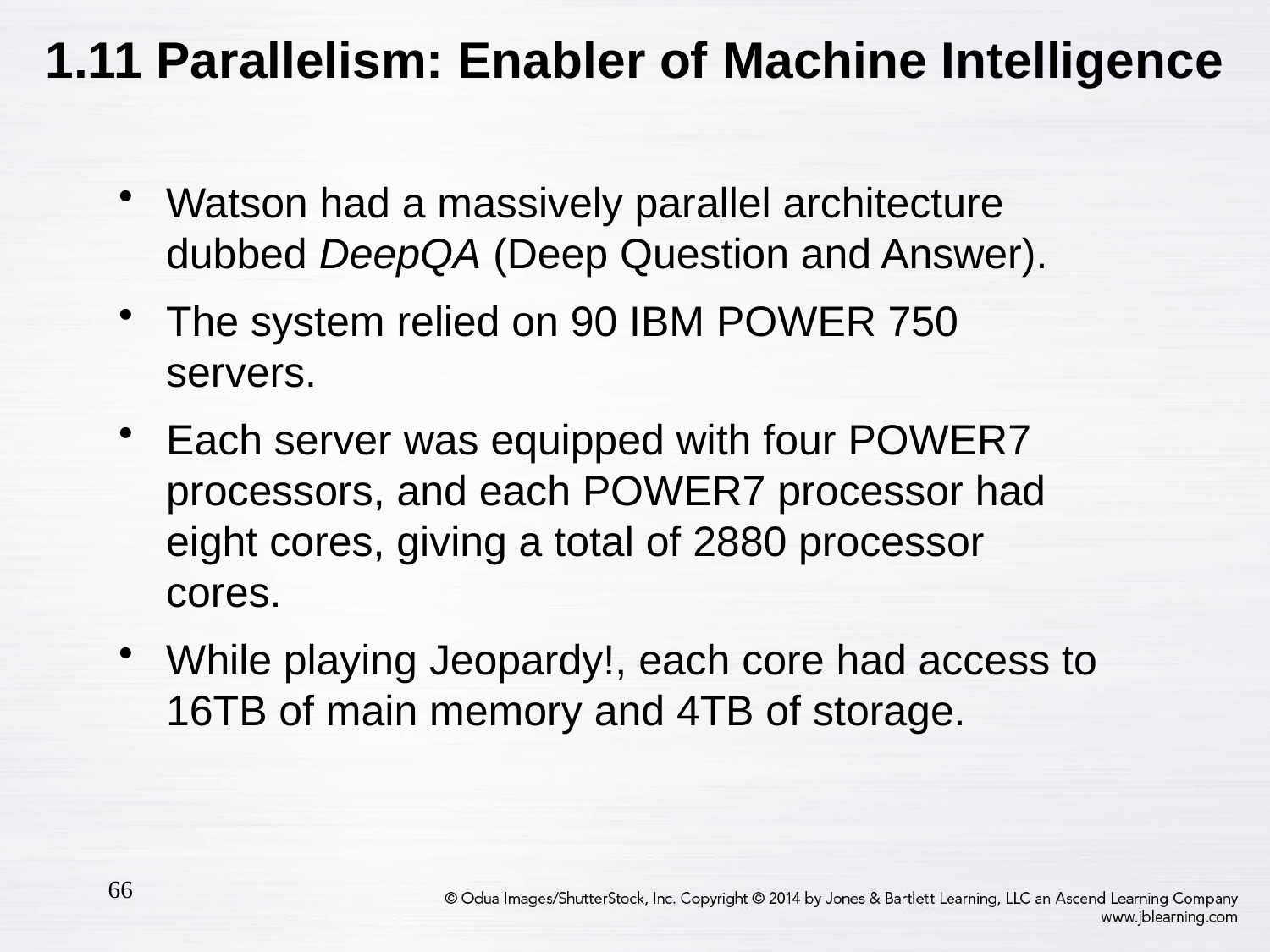

# 1.11 Parallelism: Enabler of Machine Intelligence
Watson had a massively parallel architecture dubbed DeepQA (Deep Question and Answer).
The system relied on 90 IBM POWER 750 servers.
Each server was equipped with four POWER7 processors, and each POWER7 processor had eight cores, giving a total of 2880 processor cores.
While playing Jeopardy!, each core had access to 16TB of main memory and 4TB of storage.
66